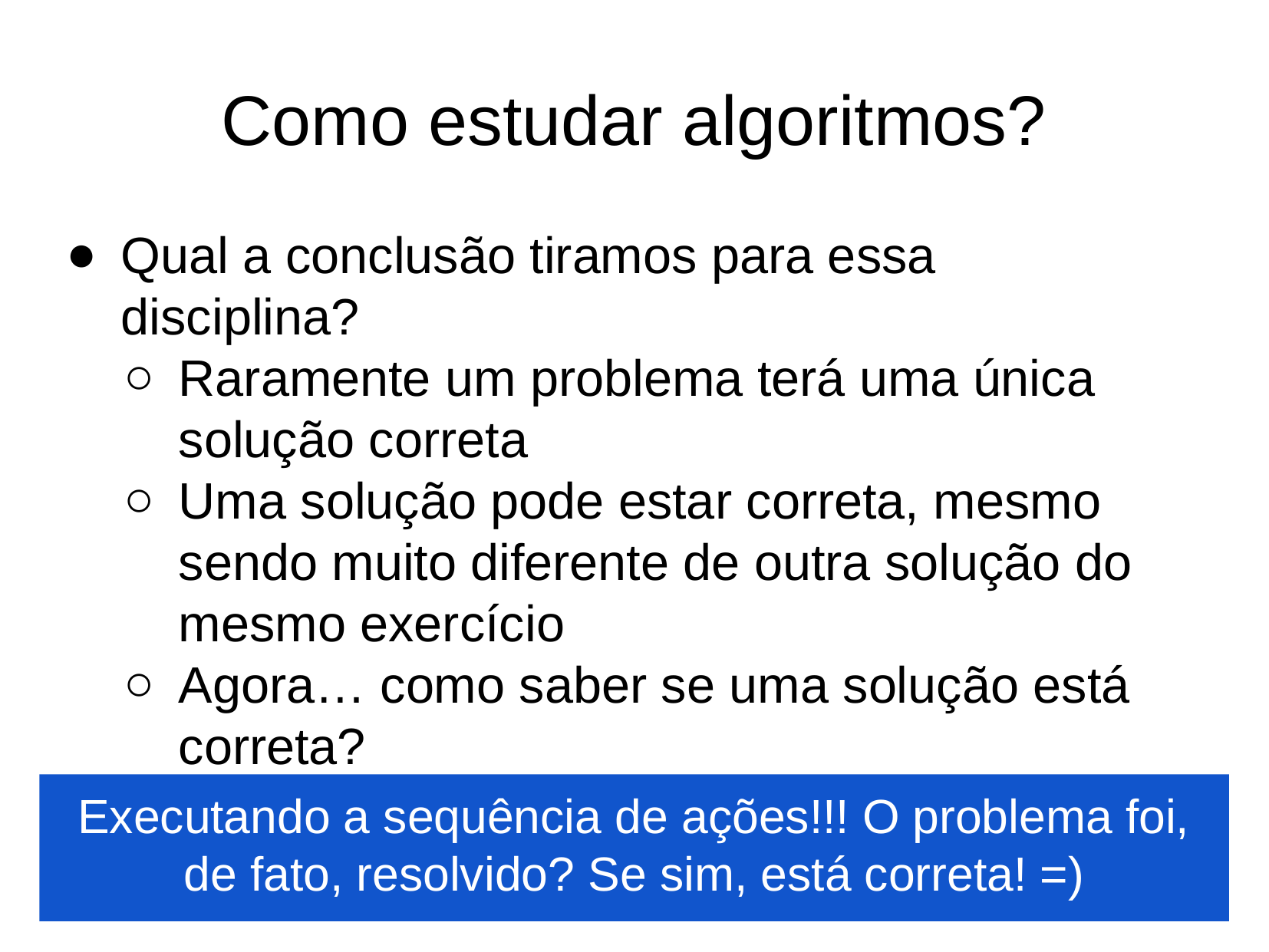

Como estudar algoritmos?
Qual a conclusão tiramos para essa disciplina?
Raramente um problema terá uma única solução correta
Uma solução pode estar correta, mesmo sendo muito diferente de outra solução do mesmo exercício
Agora… como saber se uma solução está correta?

Executando a sequência de ações!!! O problema foi, de fato, resolvido? Se sim, está correta! =)